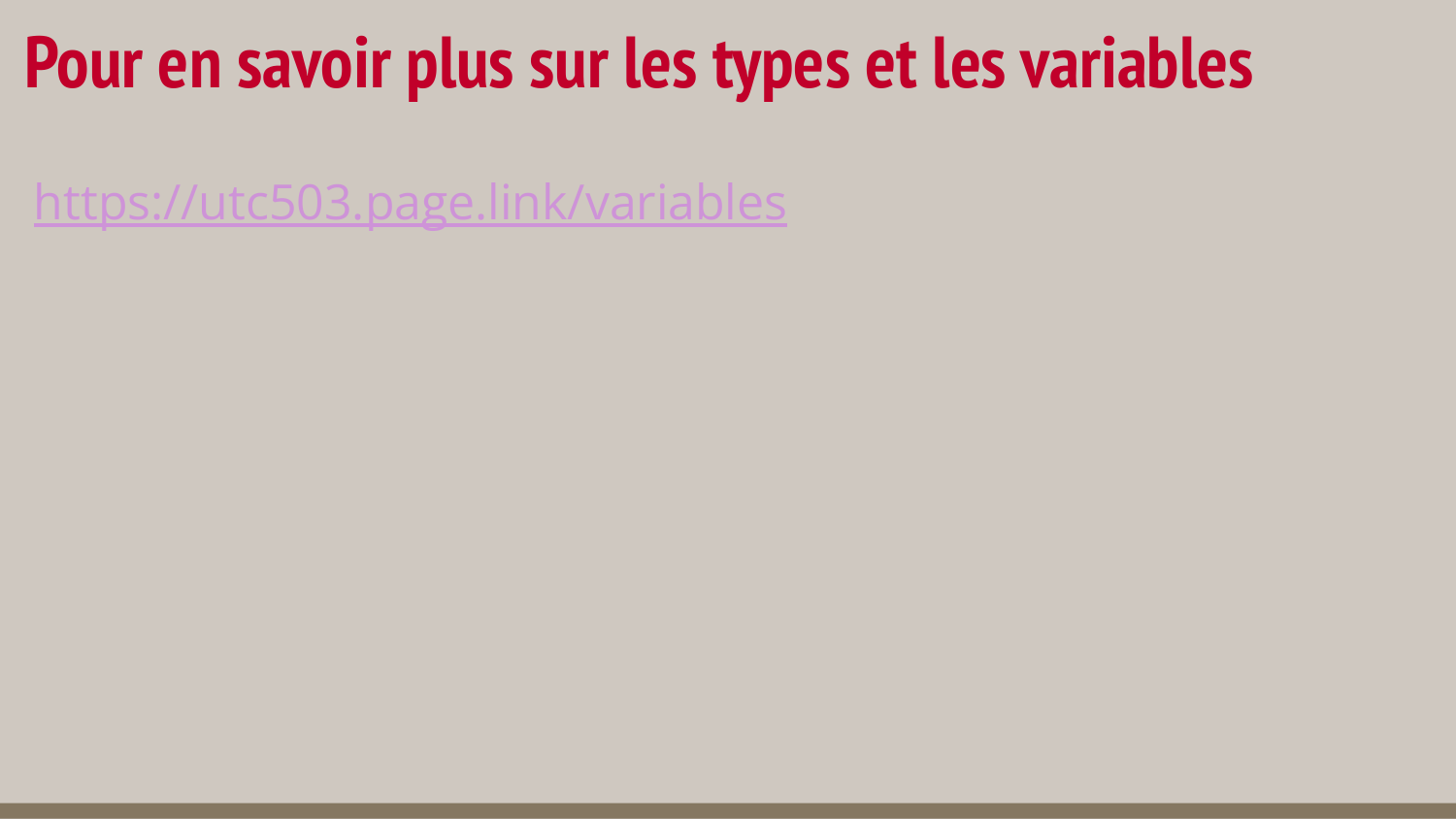

# Pour en savoir plus sur les types et les variables
https://utc503.page.link/variables